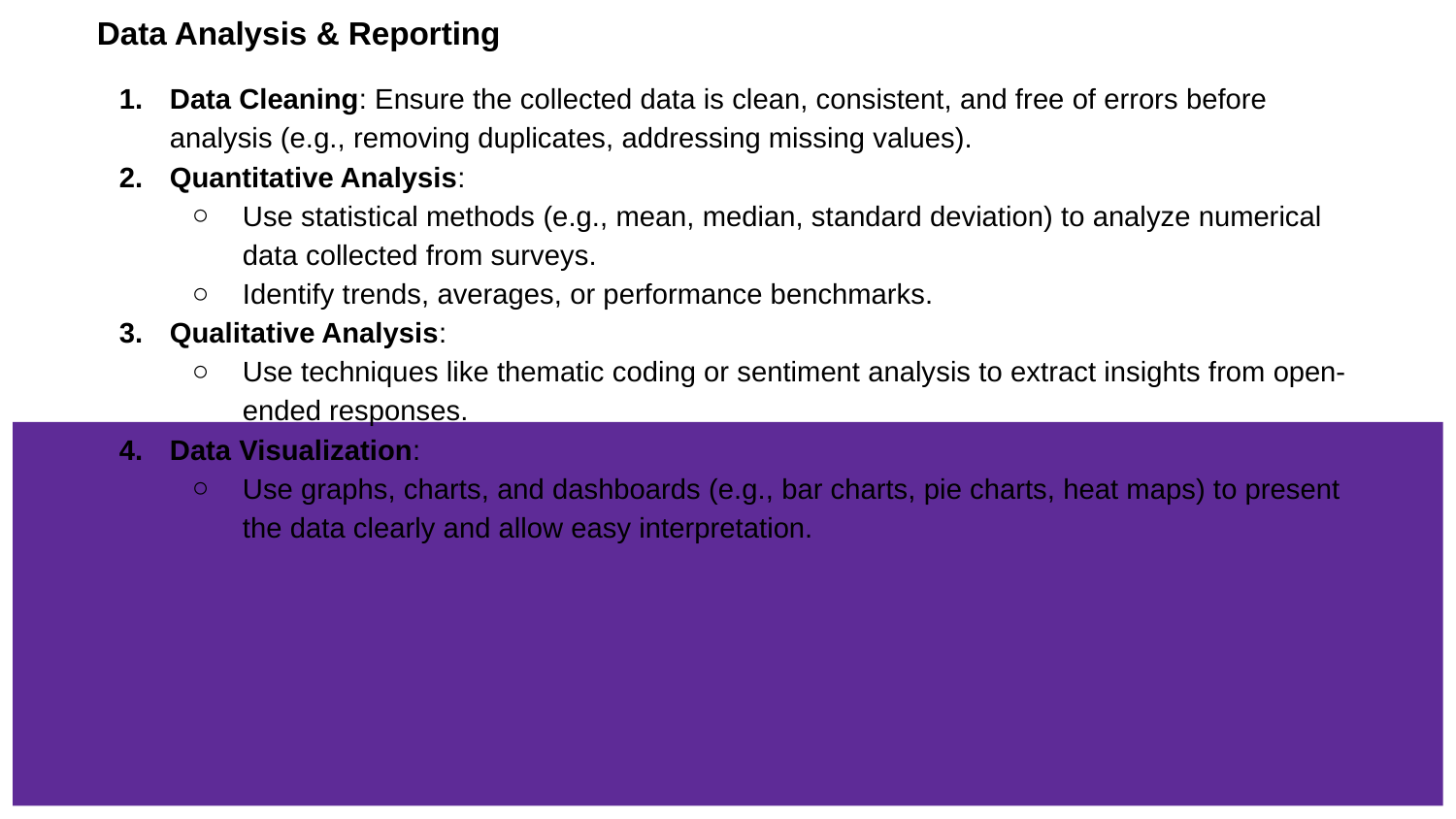

Data Analysis & Reporting
Data Cleaning: Ensure the collected data is clean, consistent, and free of errors before analysis (e.g., removing duplicates, addressing missing values).
Quantitative Analysis:
Use statistical methods (e.g., mean, median, standard deviation) to analyze numerical data collected from surveys.
Identify trends, averages, or performance benchmarks.
Qualitative Analysis:
Use techniques like thematic coding or sentiment analysis to extract insights from open-ended responses.
Data Visualization:
Use graphs, charts, and dashboards (e.g., bar charts, pie charts, heat maps) to present the data clearly and allow easy interpretation.